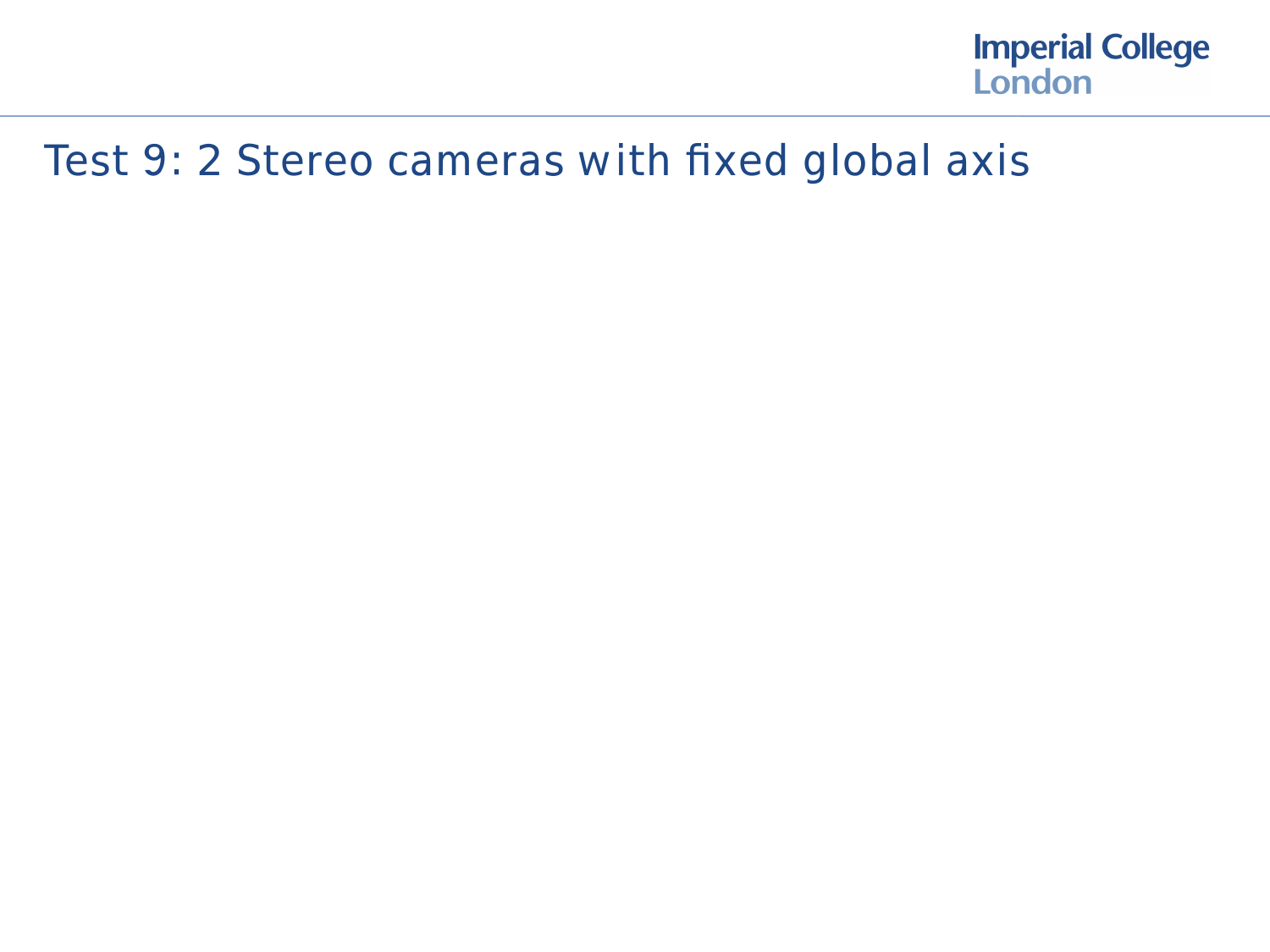

# Test 9: 2 Stereo cameras with fixed global axis